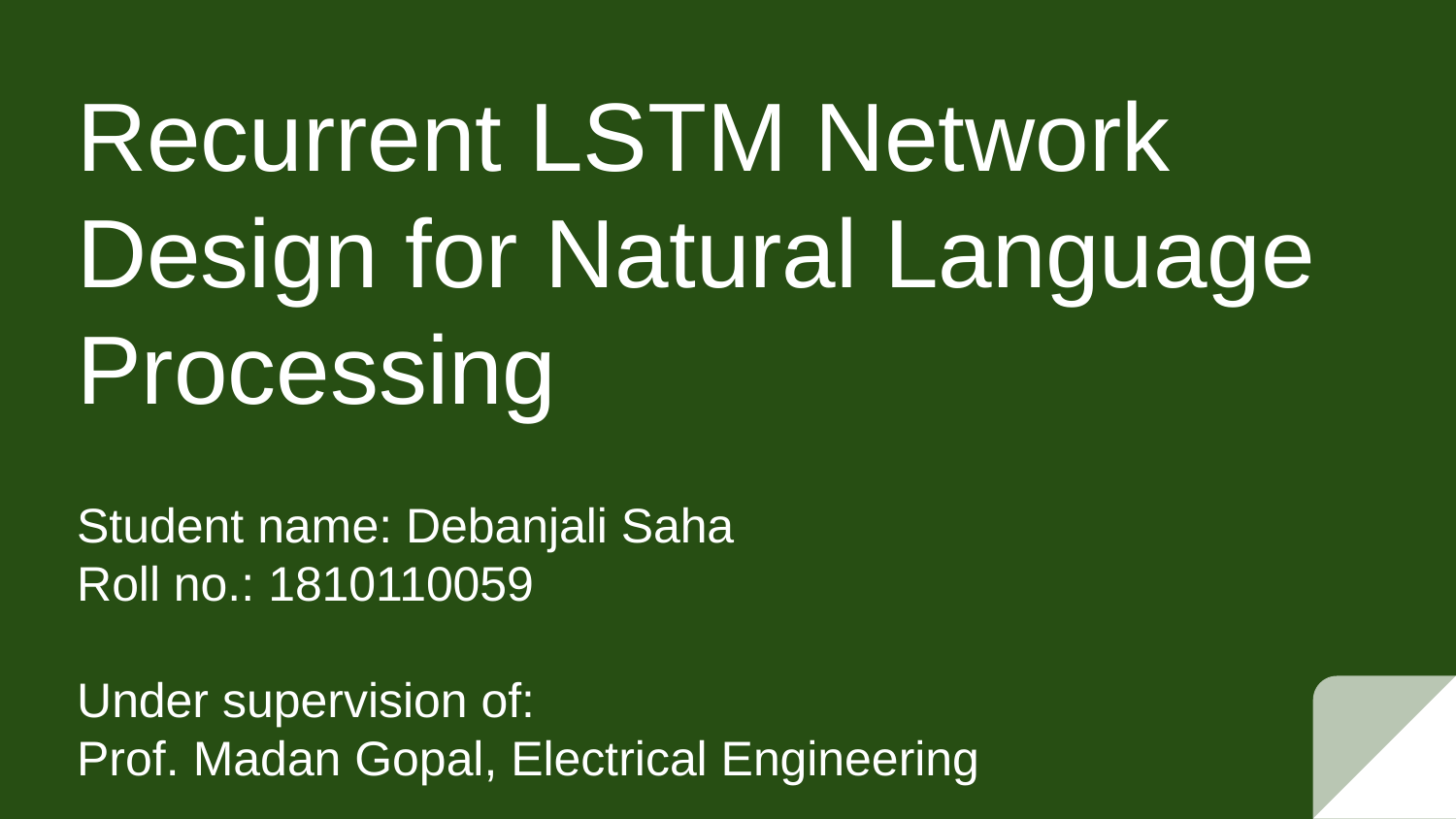

# Recurrent LSTM Network Design for Natural Language Processing
Student name: Debanjali Saha
Roll no.: 1810110059

Under supervision of:
Prof. Madan Gopal, Electrical Engineering